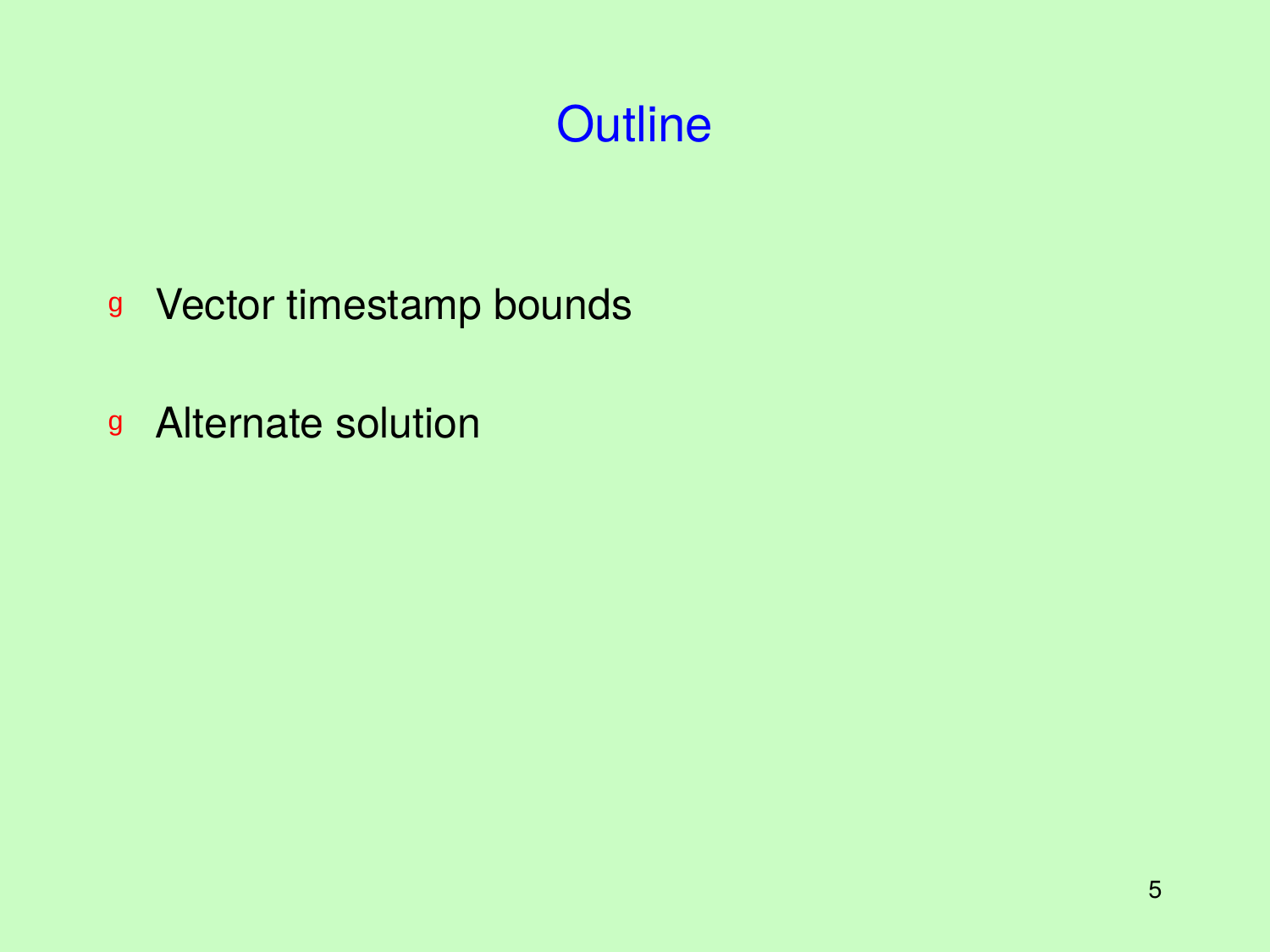

# Outline

Vector timestamp bounds

Alternate solution
5